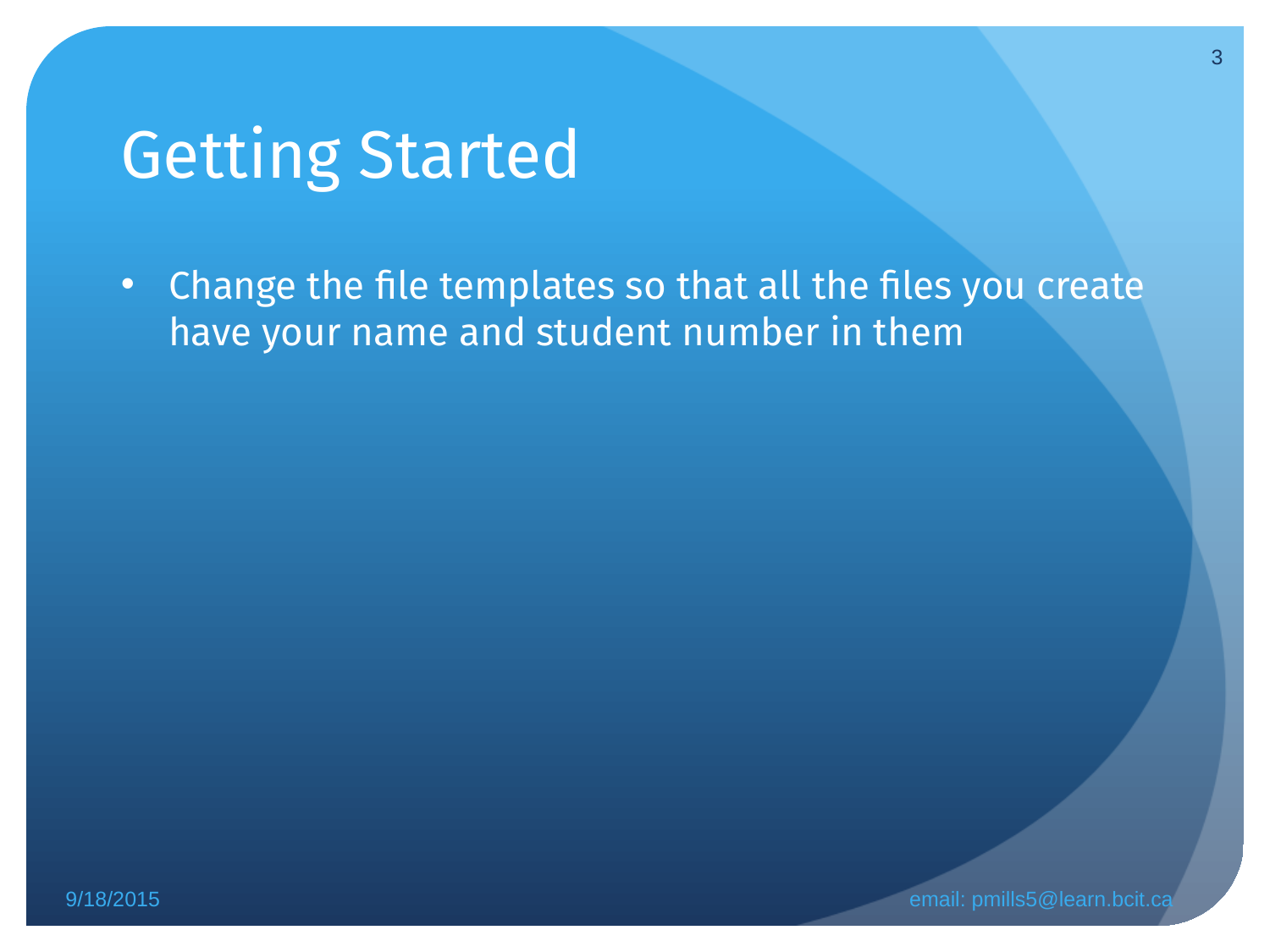

3
# Getting Started
Change the file templates so that all the files you create have your name and student number in them

9/18/2015
email: pmills5@learn.bcit.ca